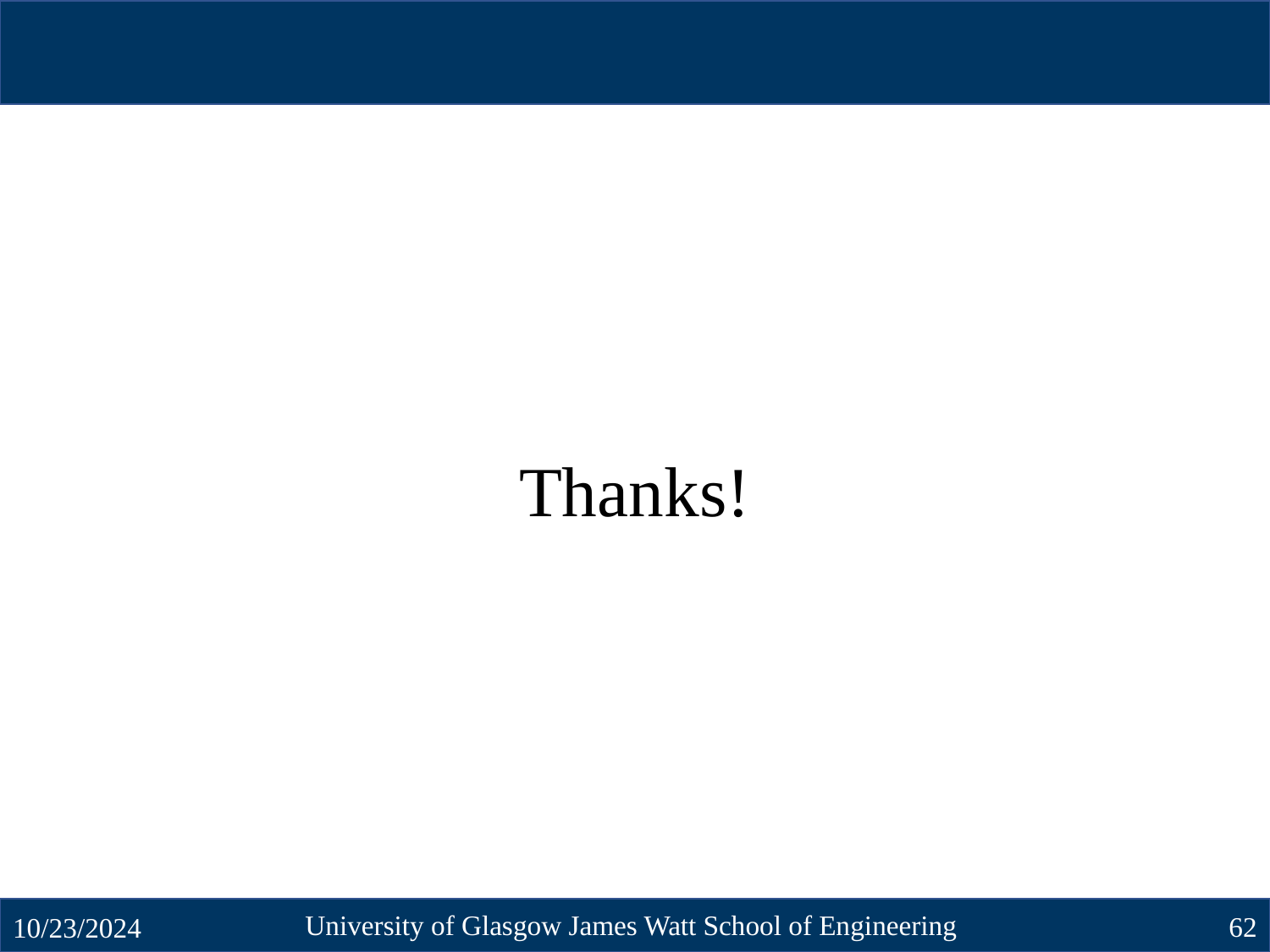

Thanks!
University of Glasgow James Watt School of Engineering
62
10/23/2024